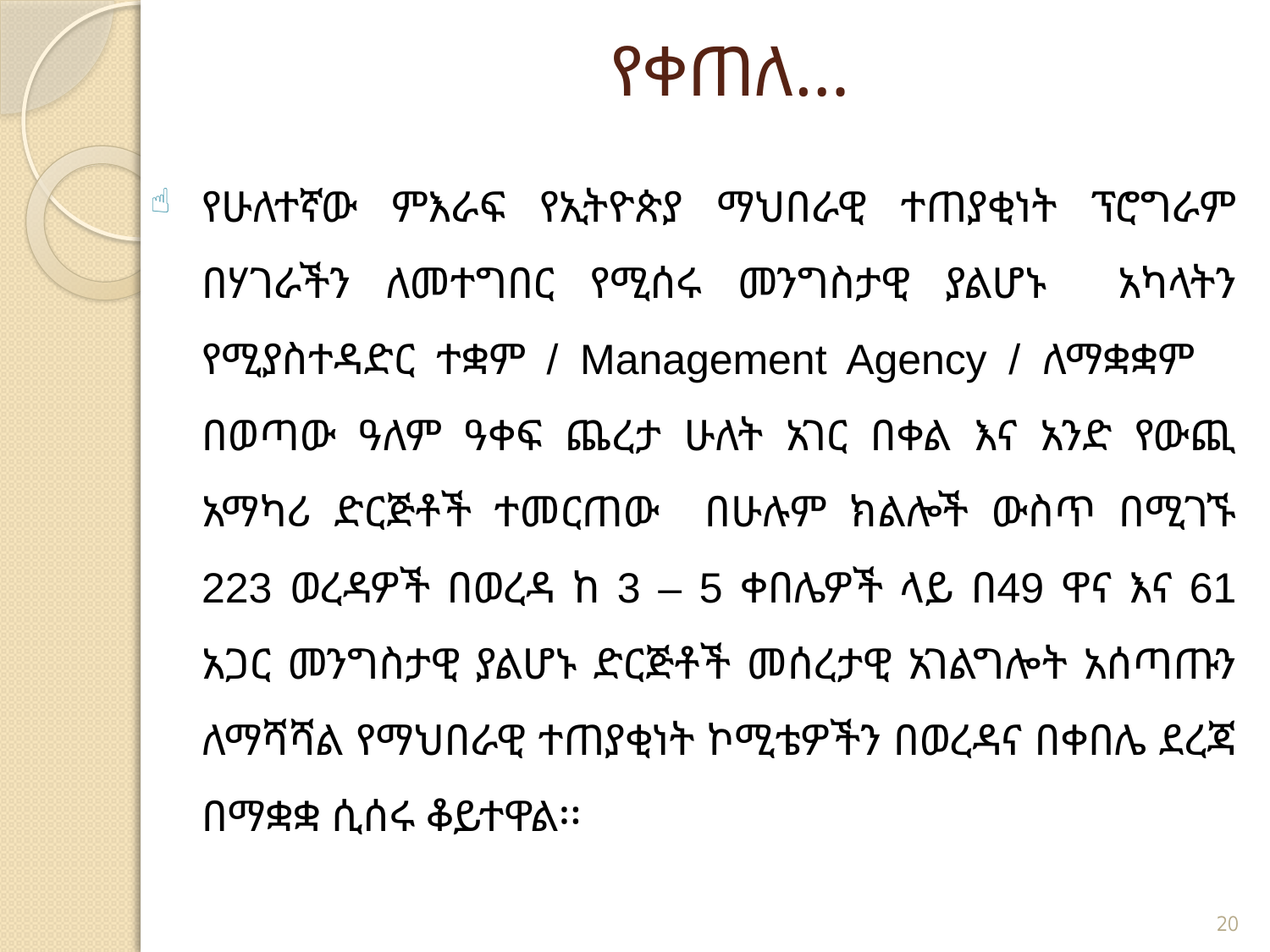

# የቀጠለ…
የሁለተኛው ምእራፍ የኢትዮጵያ ማህበራዊ ተጠያቂነት ፕሮግራም በሃገራችን ለመተግበር የሚሰሩ መንግስታዊ ያልሆኑ  አካላትን የሚያስተዳድር ተቋም / Management Agency / ለማቋቋም   በወጣው ዓለም ዓቀፍ ጨረታ ሁለት አገር በቀል እና አንድ የውጪ አማካሪ ድርጅቶች ተመርጠው  በሁሉም ክልሎች ውስጥ በሚገኙ 223 ወረዳዎች በወረዳ ከ 3 – 5 ቀበሌዎች ላይ በ49 ዋና እና 61 አጋር መንግስታዊ ያልሆኑ ድርጅቶች መሰረታዊ አገልግሎት አሰጣጡን ለማሻሻል የማህበራዊ ተጠያቂነት ኮሚቴዎችን በወረዳና በቀበሌ ደረጃ በማቋቋ ሲሰሩ ቆይተዋል፡፡
20